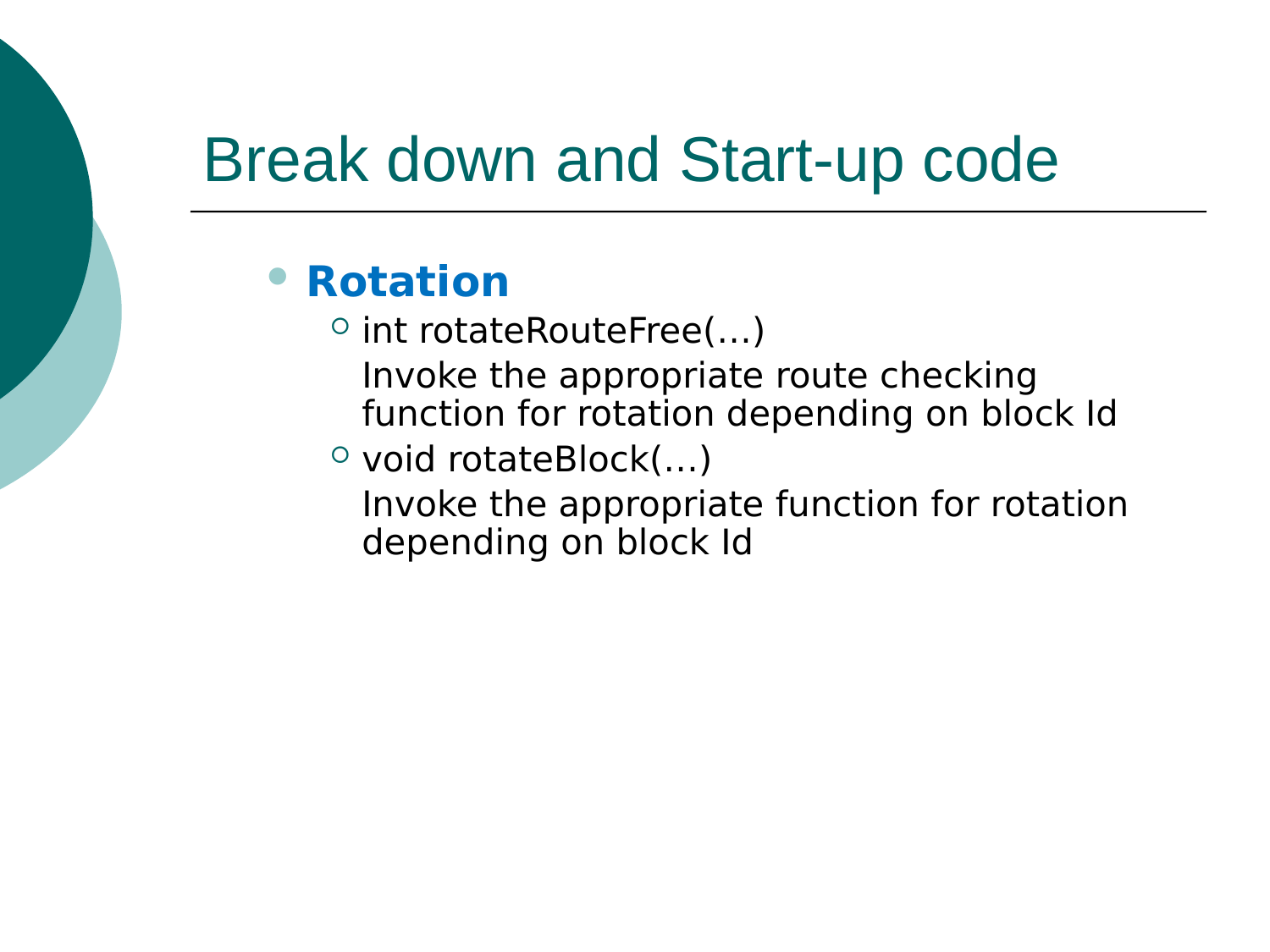

# Break down and Start-up code
Rotation
int rotateRouteFree(…)
	Invoke the appropriate route checking function for rotation depending on block Id
void rotateBlock(…)
	Invoke the appropriate function for rotation depending on block Id